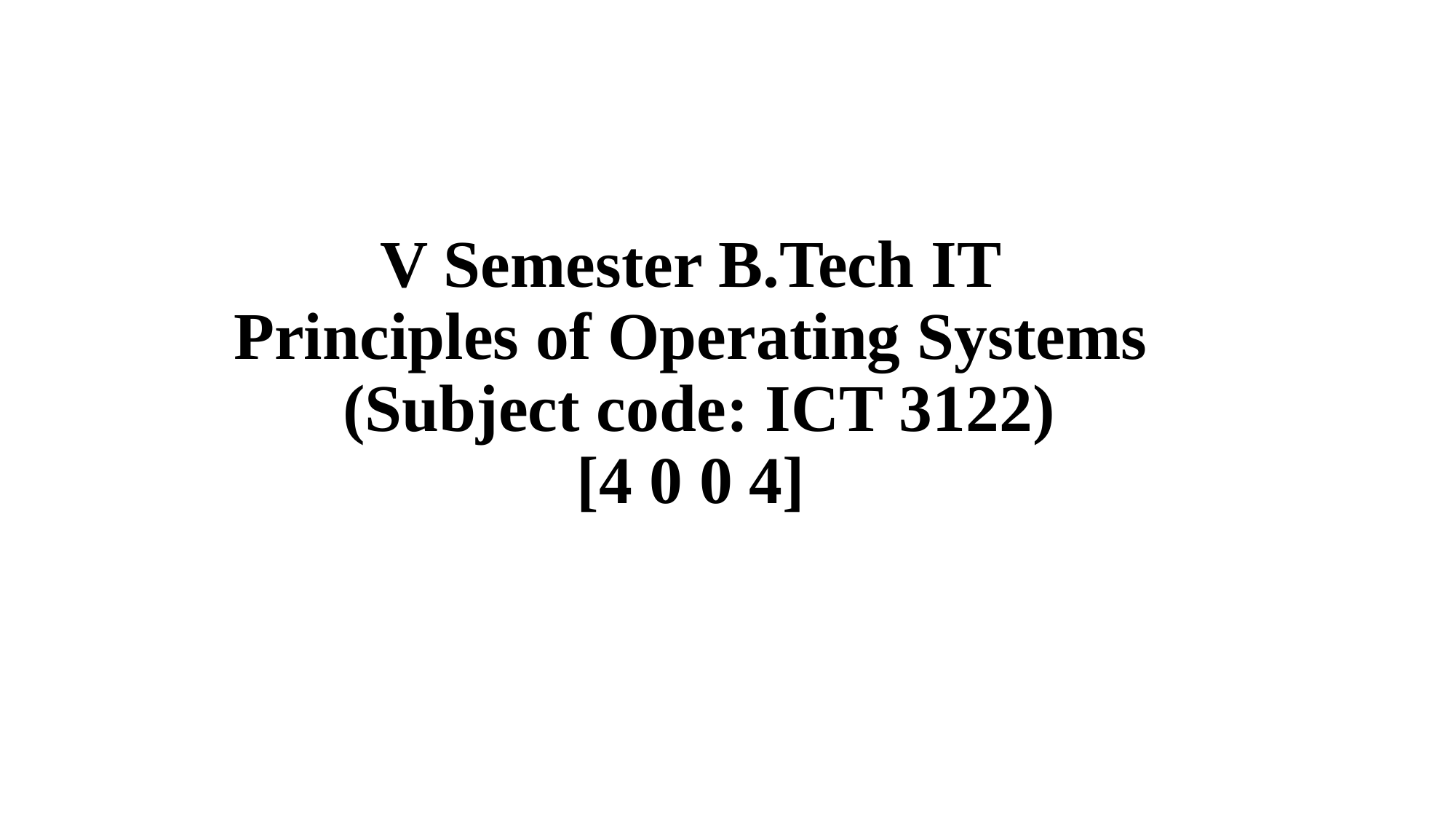

# V Semester B.Tech IT Principles of Operating Systems (Subject code: ICT 3122) [4 0 0 4]